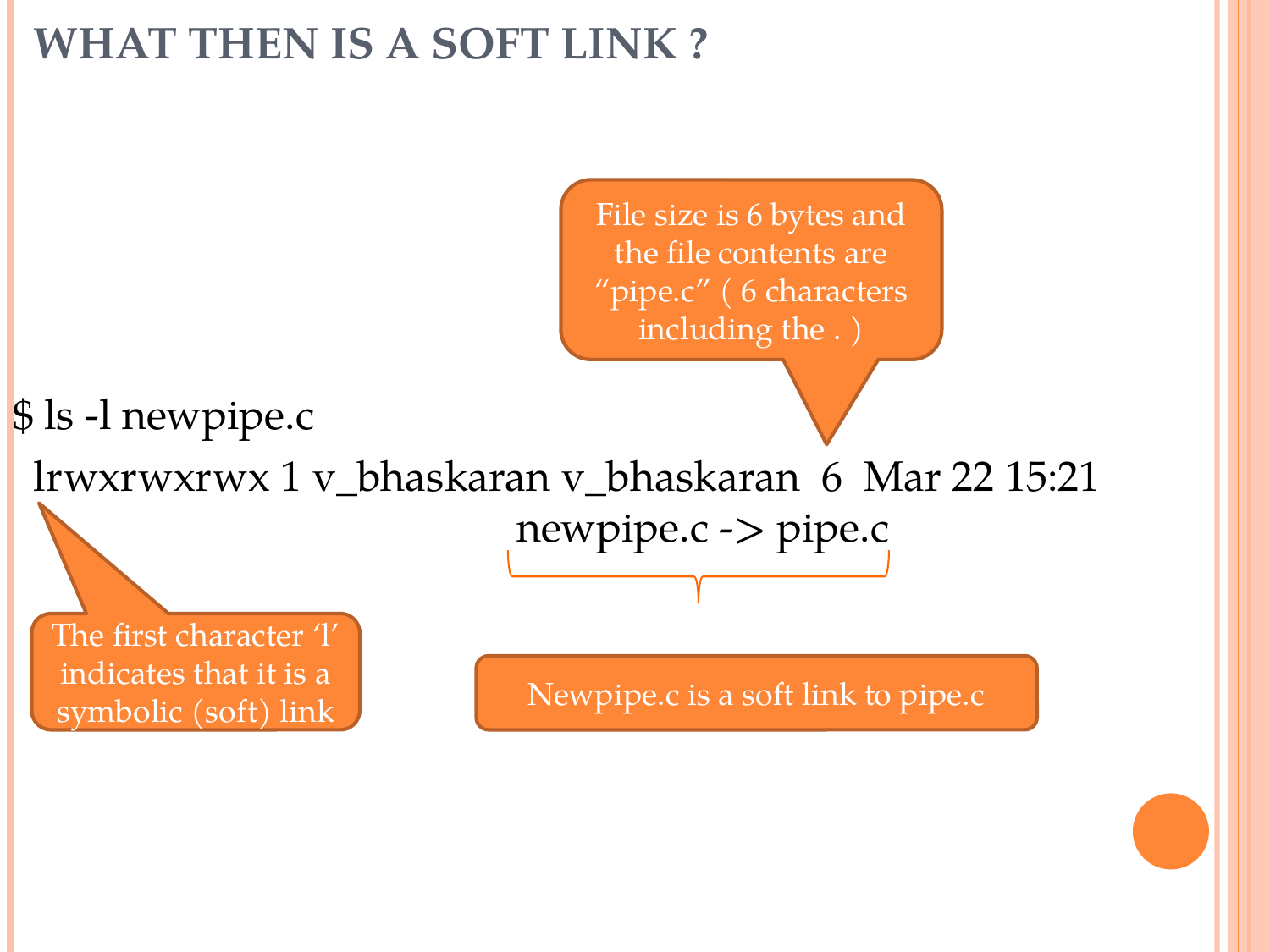

# What then is a soft link ?

$ ls -l newpipe.c
  lrwxrwxrwx 1 v_bhaskaran v_bhaskaran  6  Mar 22 15:21
                                            newpipe.c -> pipe.c

File size is 6 bytes and the file contents are “pipe.c” ( 6 characters including the . )

The first character ‘l’ indicates that it is a symbolic (soft) link
Newpipe.c is a soft link to pipe.c